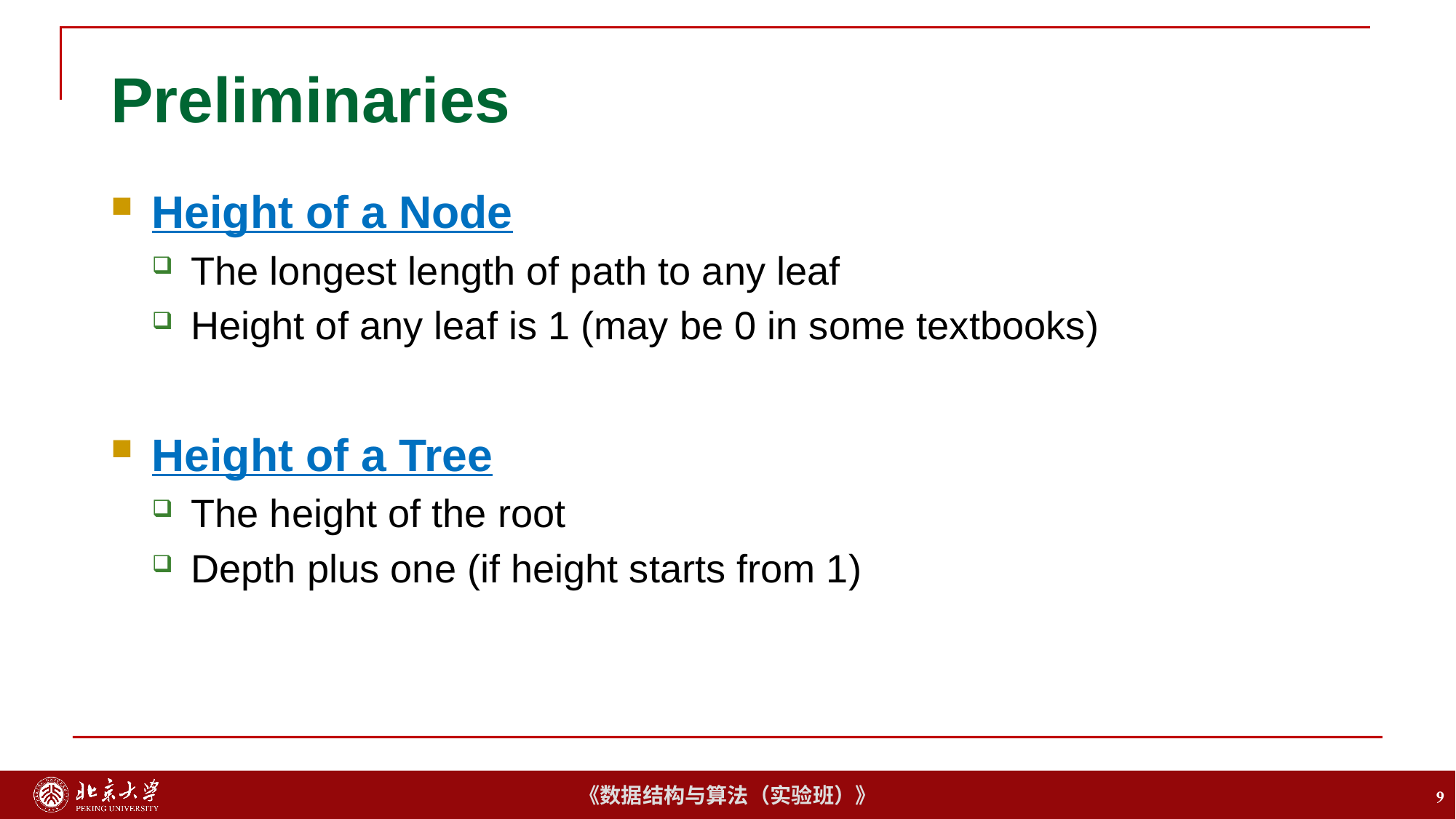

# Preliminaries
Height of a Node
The longest length of path to any leaf
Height of any leaf is 1 (may be 0 in some textbooks)

Height of a Tree
The height of the root
Depth plus one (if height starts from 1)
9